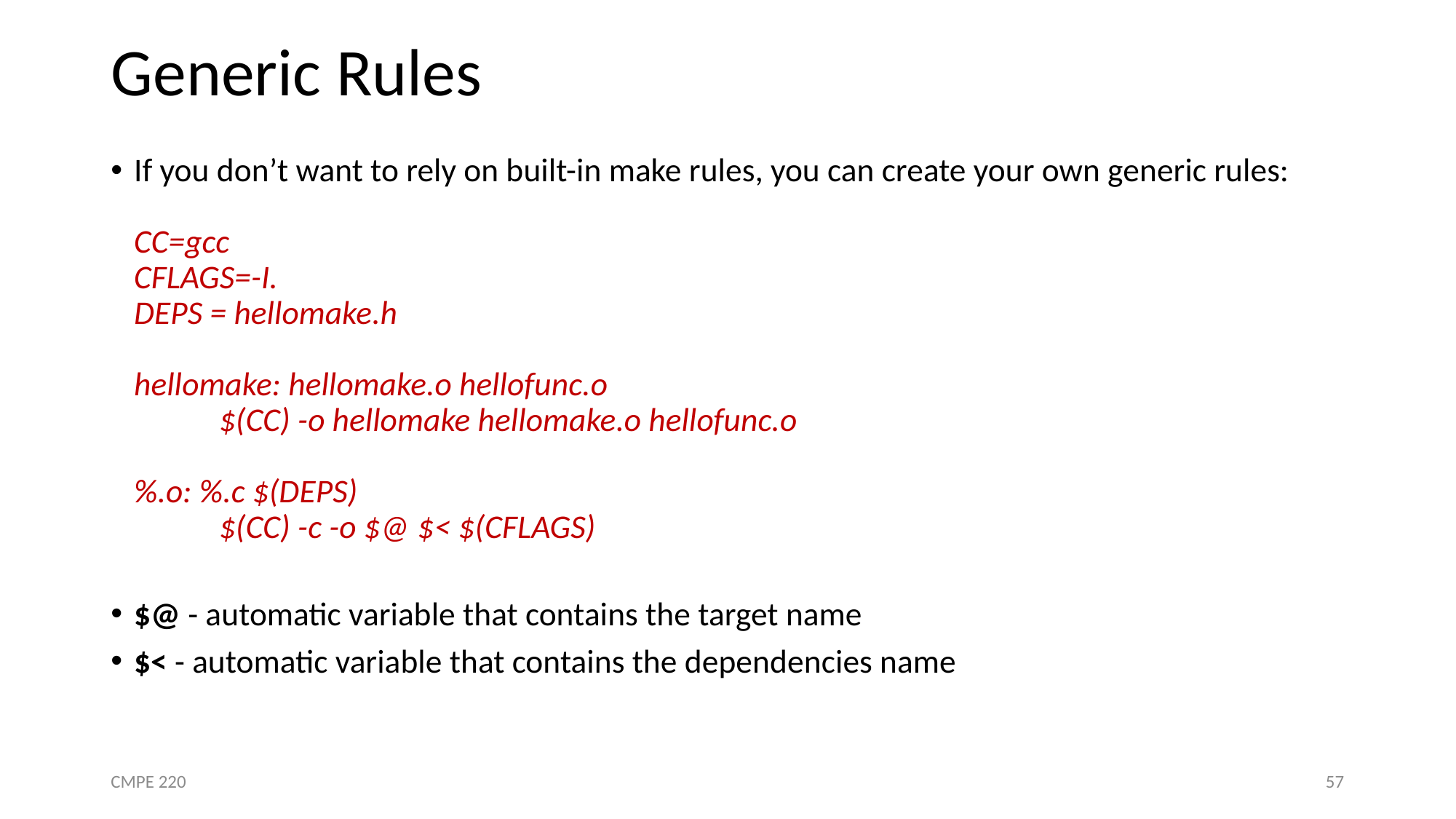

# Generic Rules
If you don’t want to rely on built-in make rules, you can create your own generic rules:
CC=gcc
CFLAGS=-I.
DEPS = hellomake.h
hellomake: hellomake.o hellofunc.o
	$(CC) -o hellomake hellomake.o hellofunc.o
%.o: %.c $(DEPS)
	$(CC) -c -o $@ $< $(CFLAGS)
$@ - automatic variable that contains the target name
$< - automatic variable that contains the dependencies name
CMPE 220
57